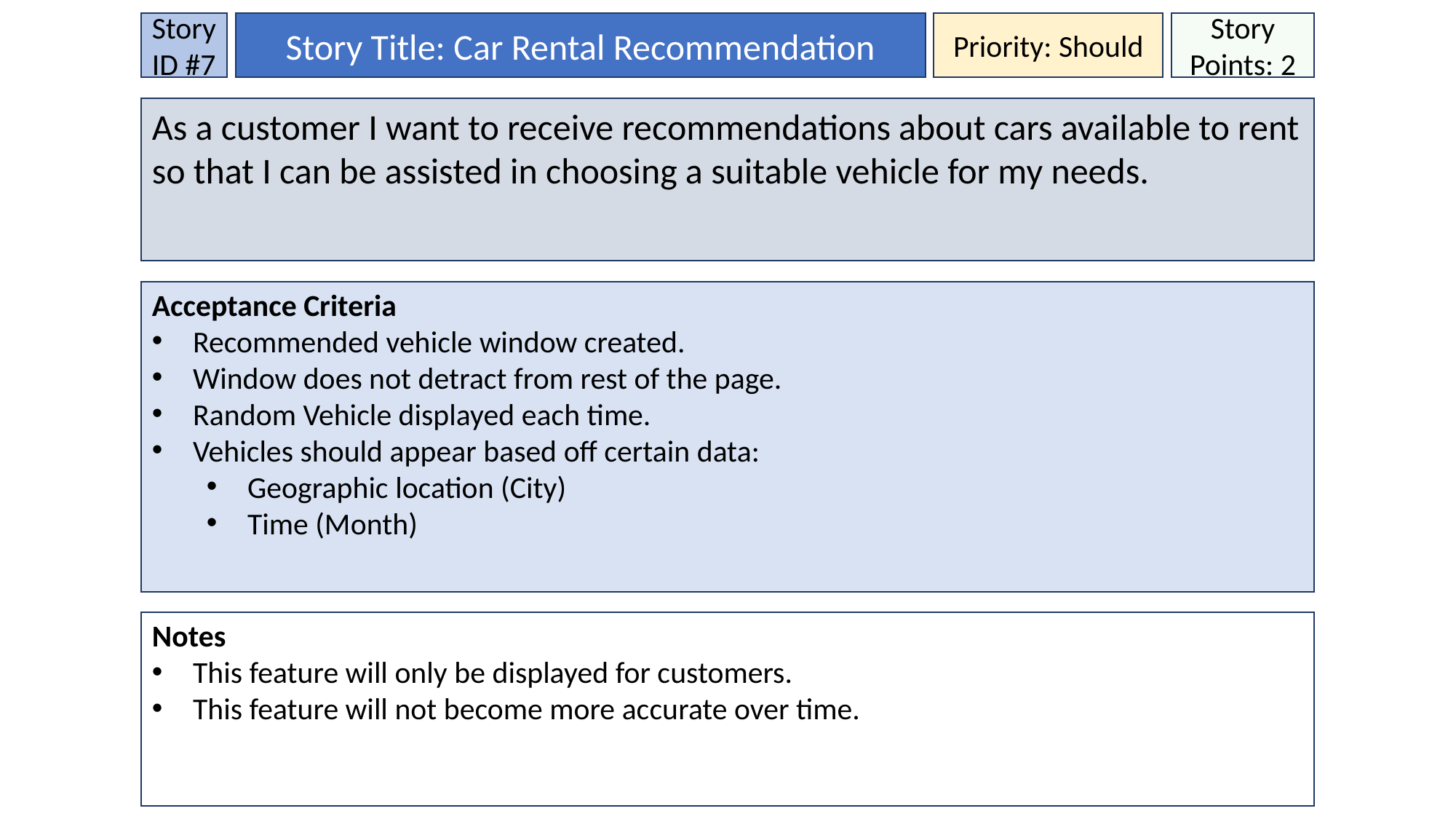

Story ID #7
Story Title: Car Rental Recommendation
Priority: Should
Story Points: 2
As a customer I want to receive recommendations about cars available to rent so that I can be assisted in choosing a suitable vehicle for my needs.
Acceptance Criteria
Recommended vehicle window created.
Window does not detract from rest of the page.
Random Vehicle displayed each time.
Vehicles should appear based off certain data:
Geographic location (City)
Time (Month)

Notes
This feature will only be displayed for customers.
This feature will not become more accurate over time.